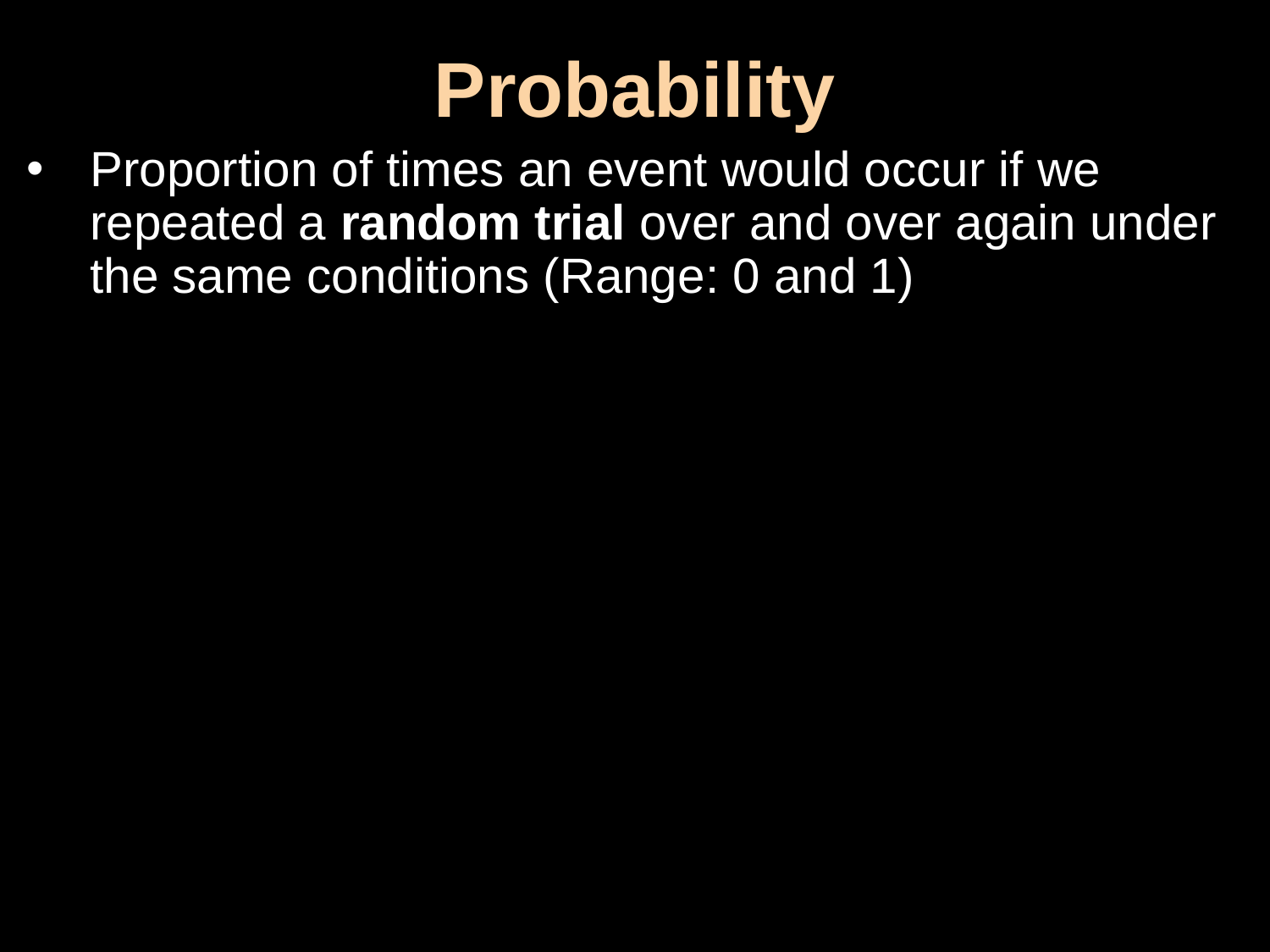

# Probability
Proportion of times an event would occur if we repeated a random trial over and over again under the same conditions (Range: 0 and 1)